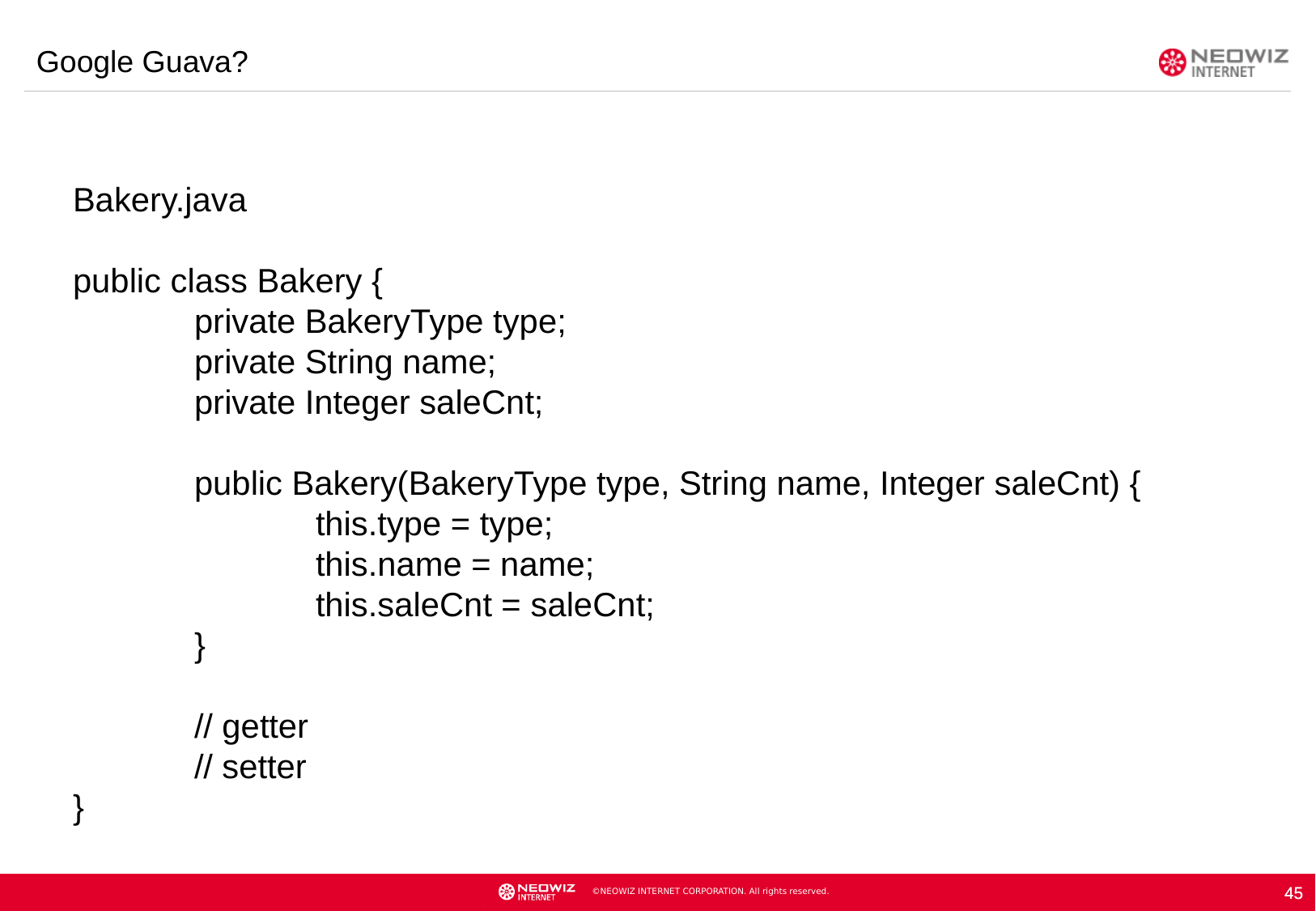

Google Guava?

Bakery.java

public class Bakery {
	private BakeryType type;
	private String name;
	private Integer saleCnt;

	public Bakery(BakeryType type, String name, Integer saleCnt) {
		this.type = type;
		this.name = name;
		this.saleCnt = saleCnt;
	}

	// getter
	// setter
}
45
45